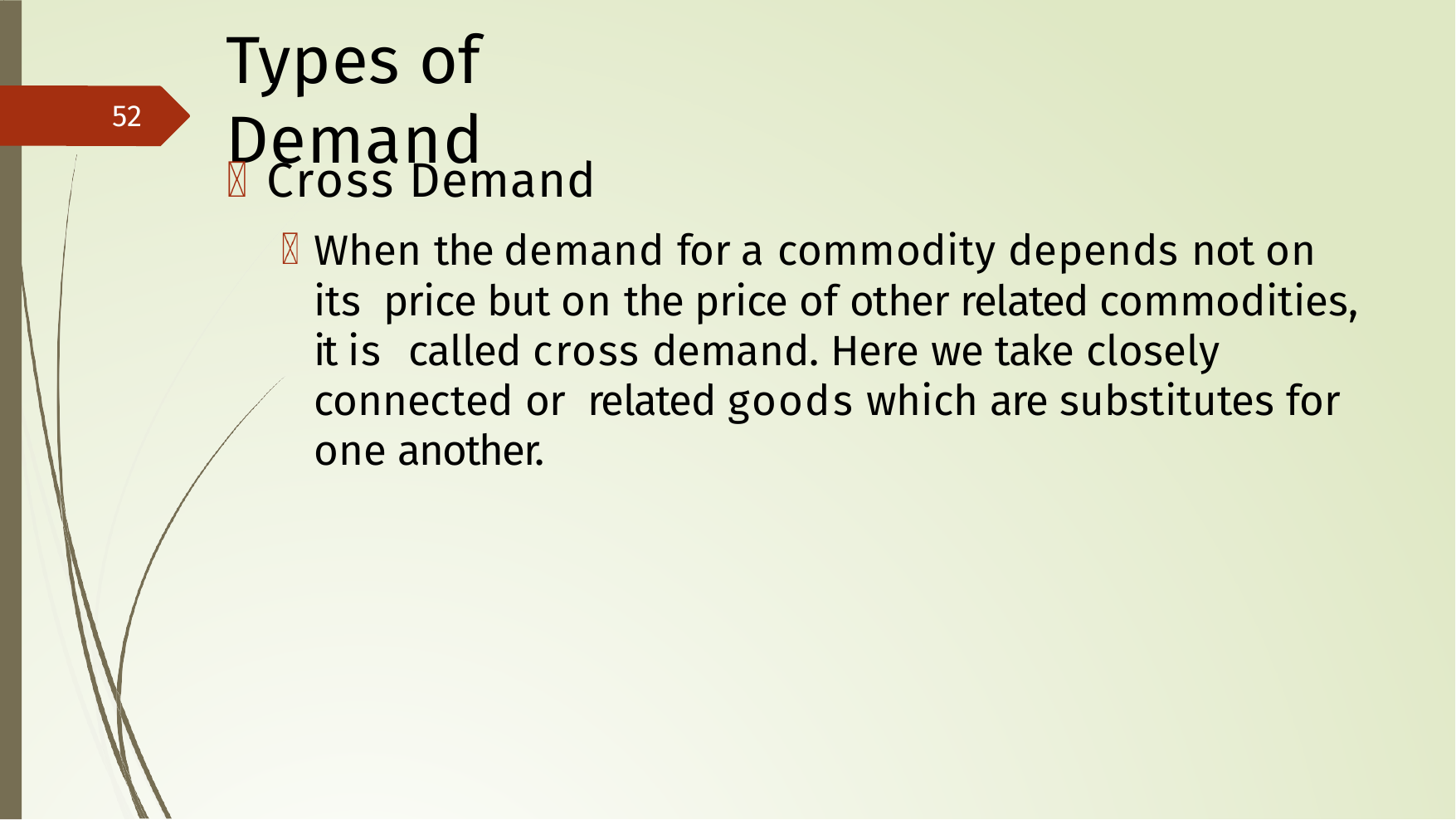

# Types of Demand
52
Cross Demand
When the demand for a commodity depends not on its  price but on the price of other related commodities, it is  called cross demand. Here we take closely connected or  related goods which are substitutes for one another.